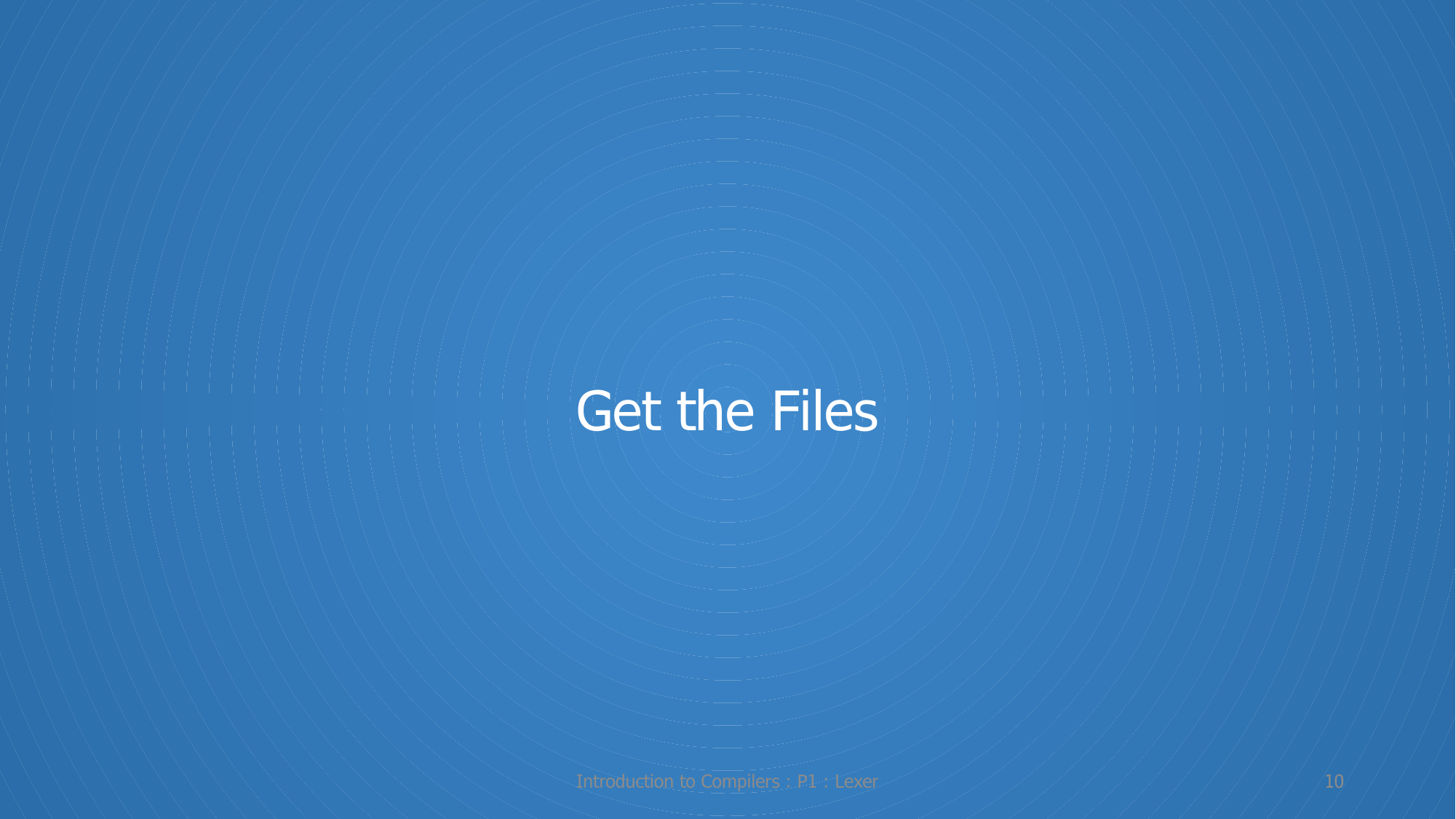

Get the Files
Introduction to Compilers : P1 : Lexer
10